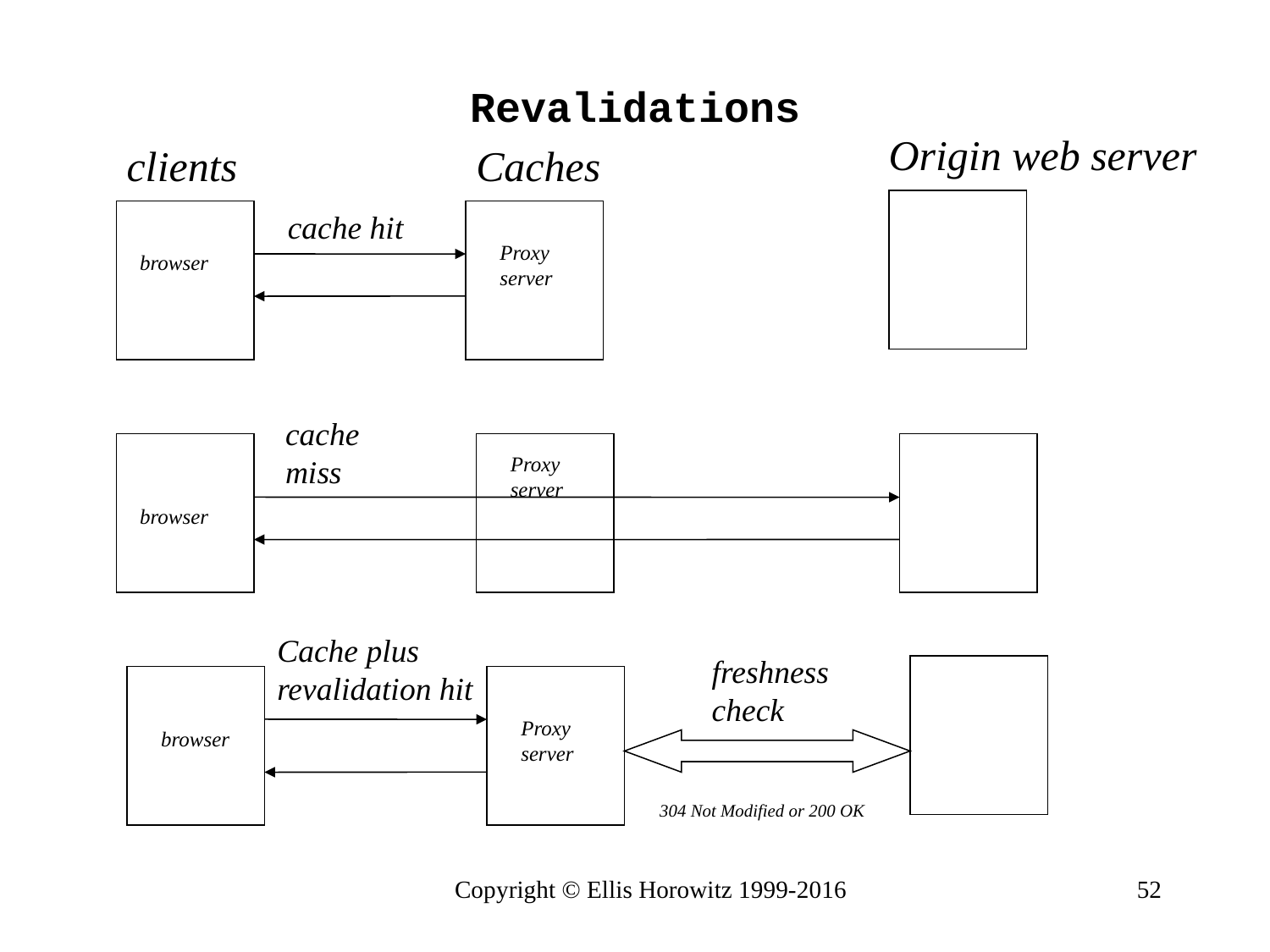

# Revalidations
Origin web server
clients
Caches

cache hit

Proxy
server
browser

cache
miss

Proxy
server
browser

Cache plus
revalidation hit
freshness
check

Proxy
server
browser

304 Not Modified or 200 OK
Copyright © Ellis Horowitz 1999-2016
52